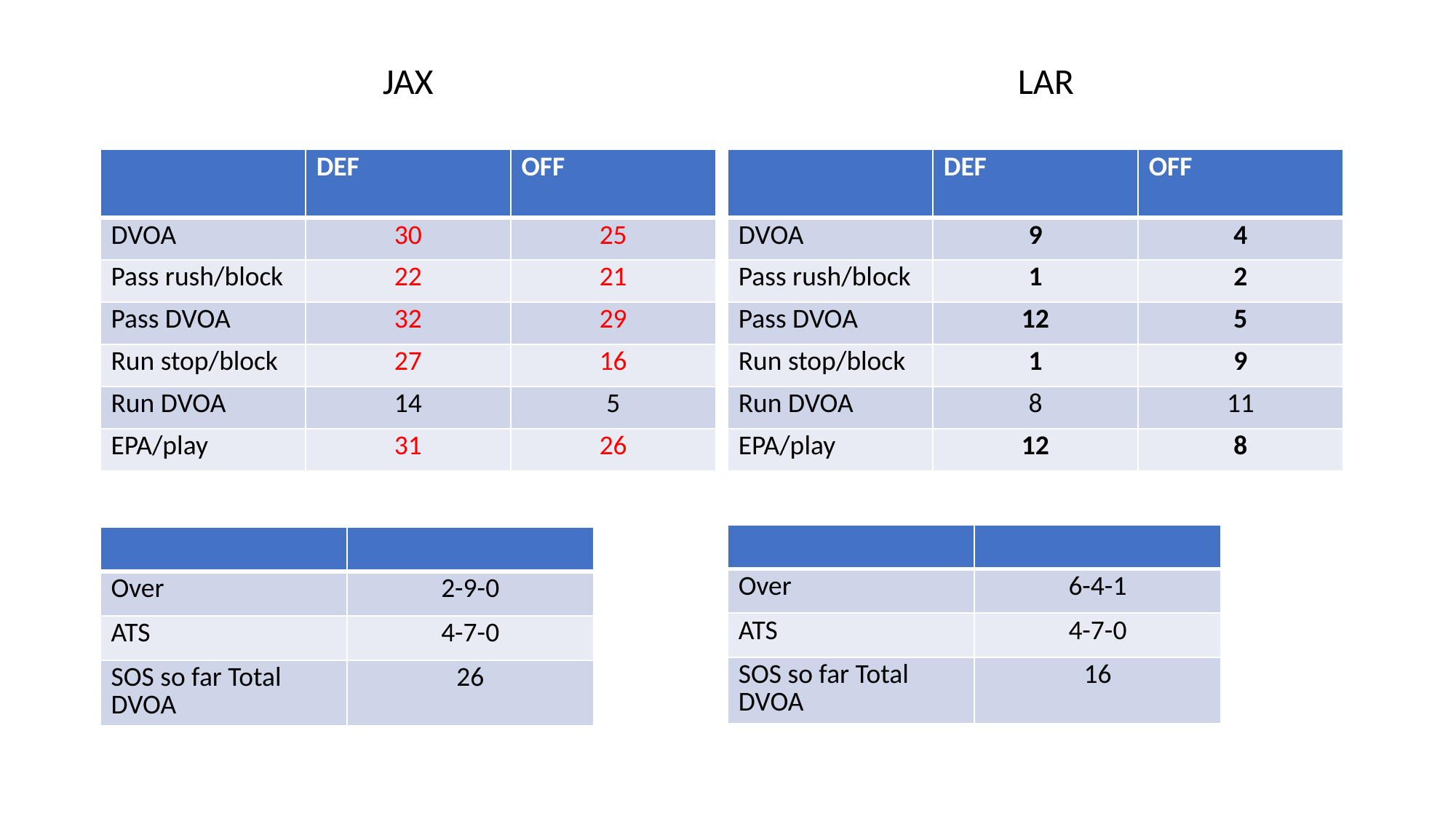

JAX
LAR
|  | DEF | OFF |
| --- | --- | --- |
| DVOA | 30 | 25 |
| Pass rush/block | 22 | 21 |
| Pass DVOA | 32 | 29 |
| Run stop/block | 27 | 16 |
| Run DVOA | 14 | 5 |
| EPA/play | 31 | 26 |
|  | DEF | OFF |
| --- | --- | --- |
| DVOA | 9 | 4 |
| Pass rush/block | 1 | 2 |
| Pass DVOA | 12 | 5 |
| Run stop/block | 1 | 9 |
| Run DVOA | 8 | 11 |
| EPA/play | 12 | 8 |
|  |  |
| --- | --- |
| Over | 6-4-1 |
| ATS | 4-7-0 |
| SOS so far Total DVOA | 16 |
|  |  |
| --- | --- |
| Over | 2-9-0 |
| ATS | 4-7-0 |
| SOS so far Total DVOA | 26 |